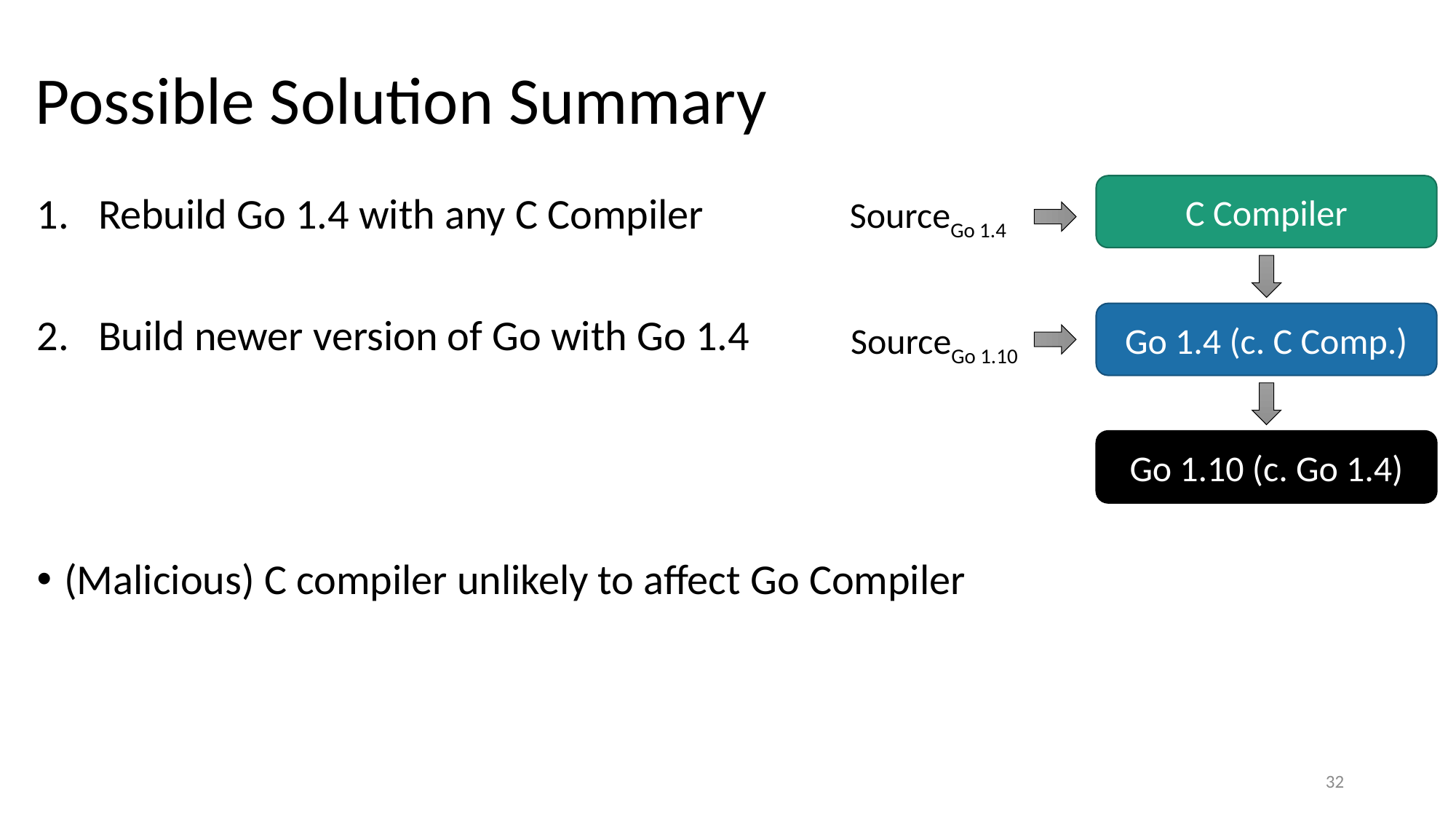

# Possible Solution Summary
C Compiler
Rebuild Go 1.4 with any C Compiler

Build newer version of Go with Go 1.4

(Malicious) C compiler unlikely to affect Go Compiler
SourceGo 1.4

Go 1.4 (c. C Comp.)
SourceGo 1.10

Go 1.10 (c. Go 1.4)
32